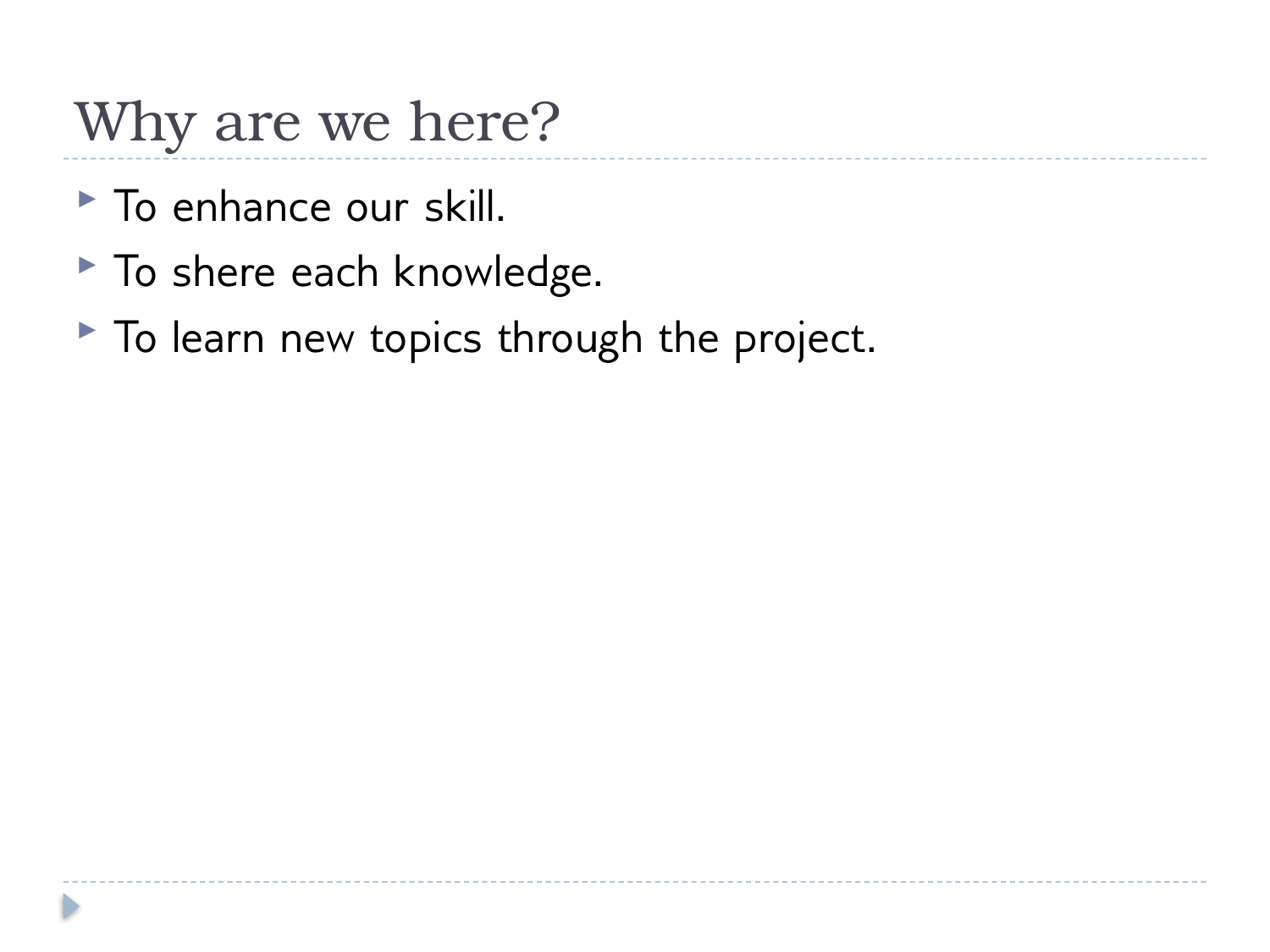

# Why are we here?
To enhance our skill.
To shere each knowledge.
To learn new topics through the project.